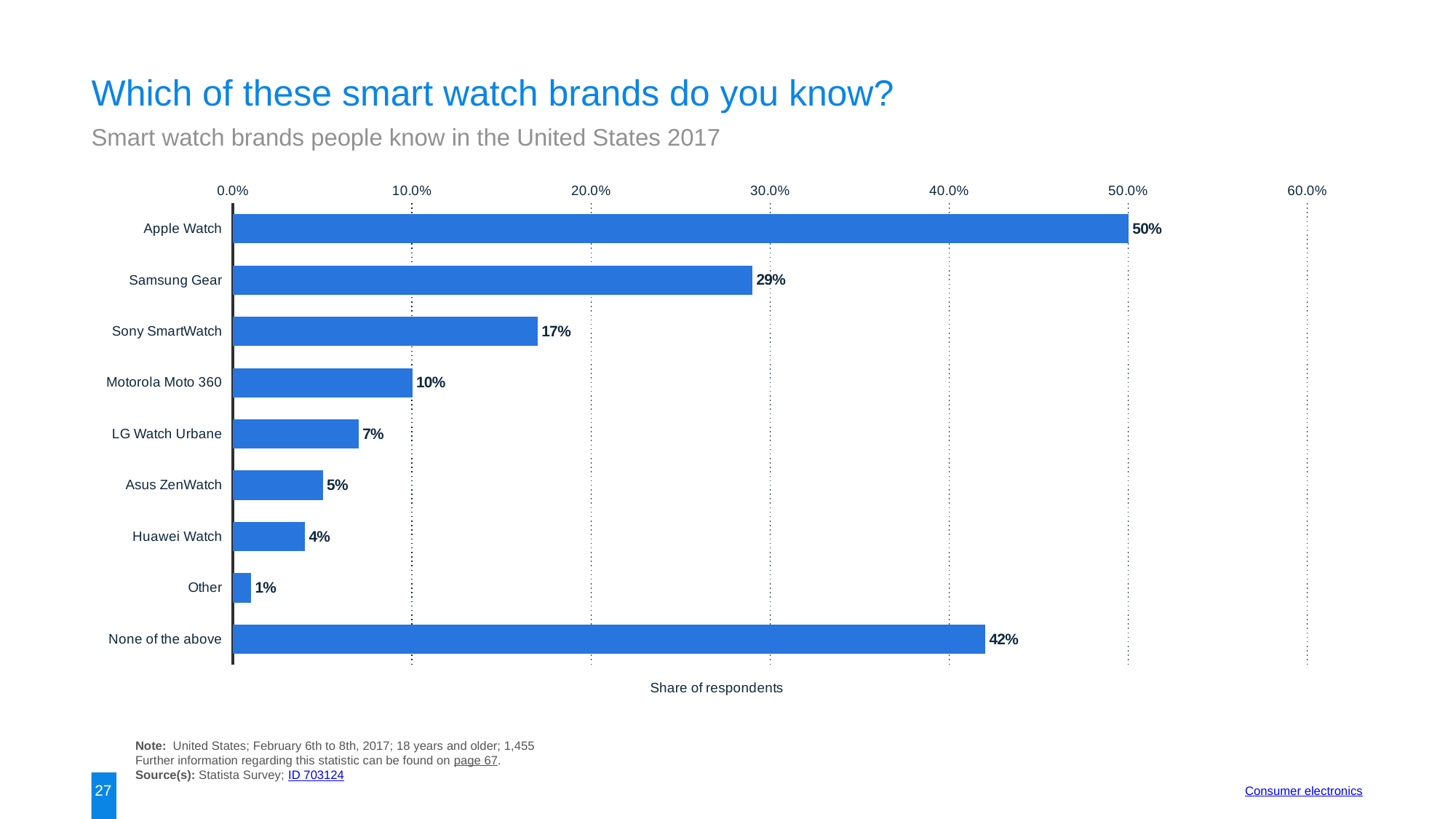

Which of these smart watch brands do you know?
Smart watch brands people know in the United States 2017

### Chart:

| Category | data |
|---|---|
| Apple Watch | 0.5 |
| Samsung Gear | 0.29 |
| Sony SmartWatch | 0.17 |
| Motorola Moto 360 | 0.1 |
| LG Watch Urbane | 0.07 |
| Asus ZenWatch | 0.05 |
| Huawei Watch | 0.04 |
| Other | 0.01 |
| None of the above | 0.42 |
Note:  United States; February 6th to 8th, 2017; 18 years and older; 1,455
Further information regarding this statistic can be found on page 67.
Source(s): Statista Survey; ID 703124

27
Consumer electronics